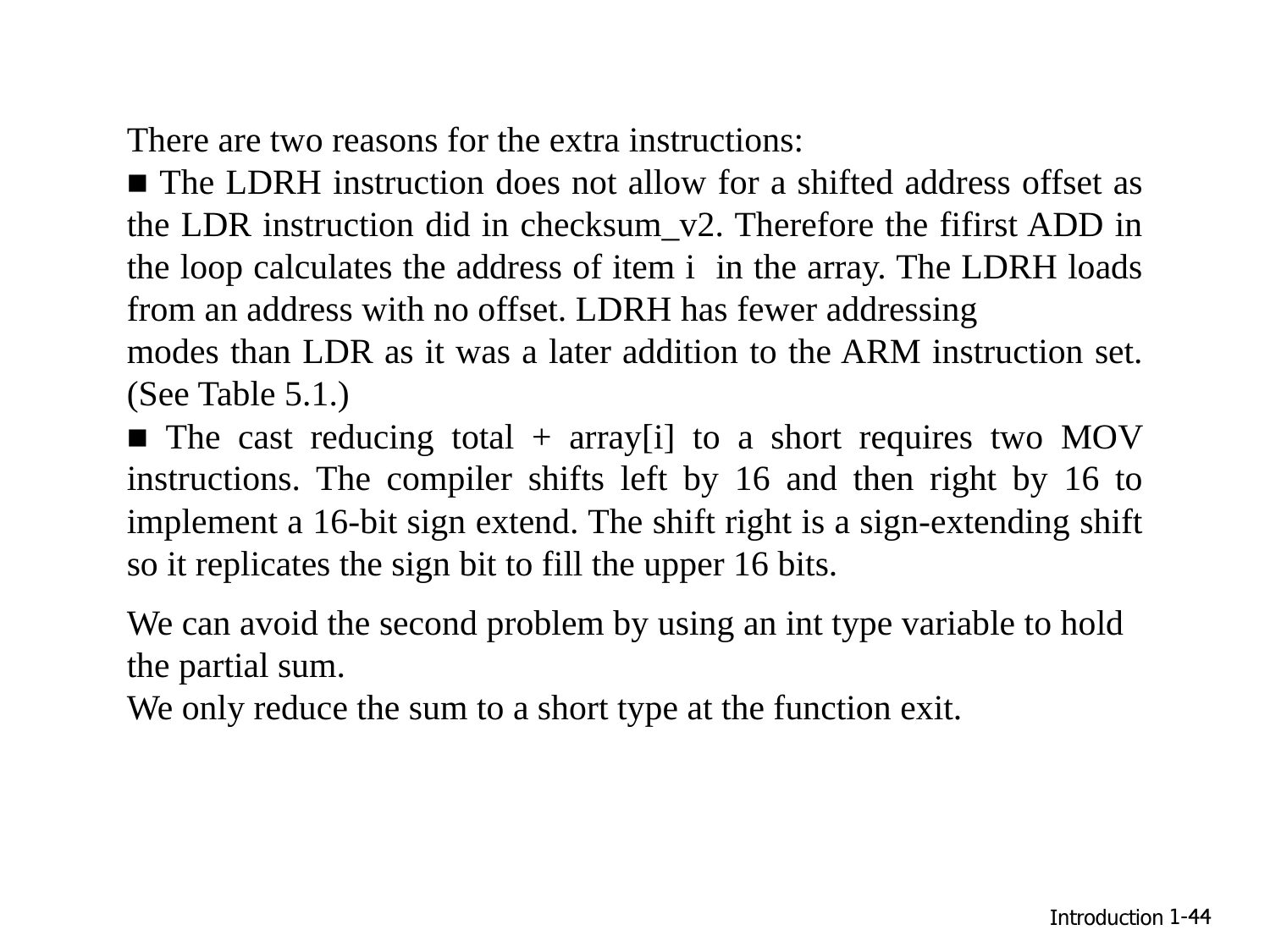

There are two reasons for the extra instructions:
■ The LDRH instruction does not allow for a shifted address offset as the LDR instruction did in checksum_v2. Therefore the fifirst ADD in the loop calculates the address of item i  in the array. The LDRH loads from an address with no offset. LDRH has fewer addressing
modes than LDR as it was a later addition to the ARM instruction set. (See Table 5.1.)
■ The cast reducing total + array[i] to a short requires two MOV instructions. The compiler shifts left by 16 and then right by 16 to implement a 16-bit sign extend. The shift right is a sign-extending shift so it replicates the sign bit to fill the upper 16 bits.
We can avoid the second problem by using an int type variable to hold the partial sum.
We only reduce the sum to a short type at the function exit.
1-44
Introduction